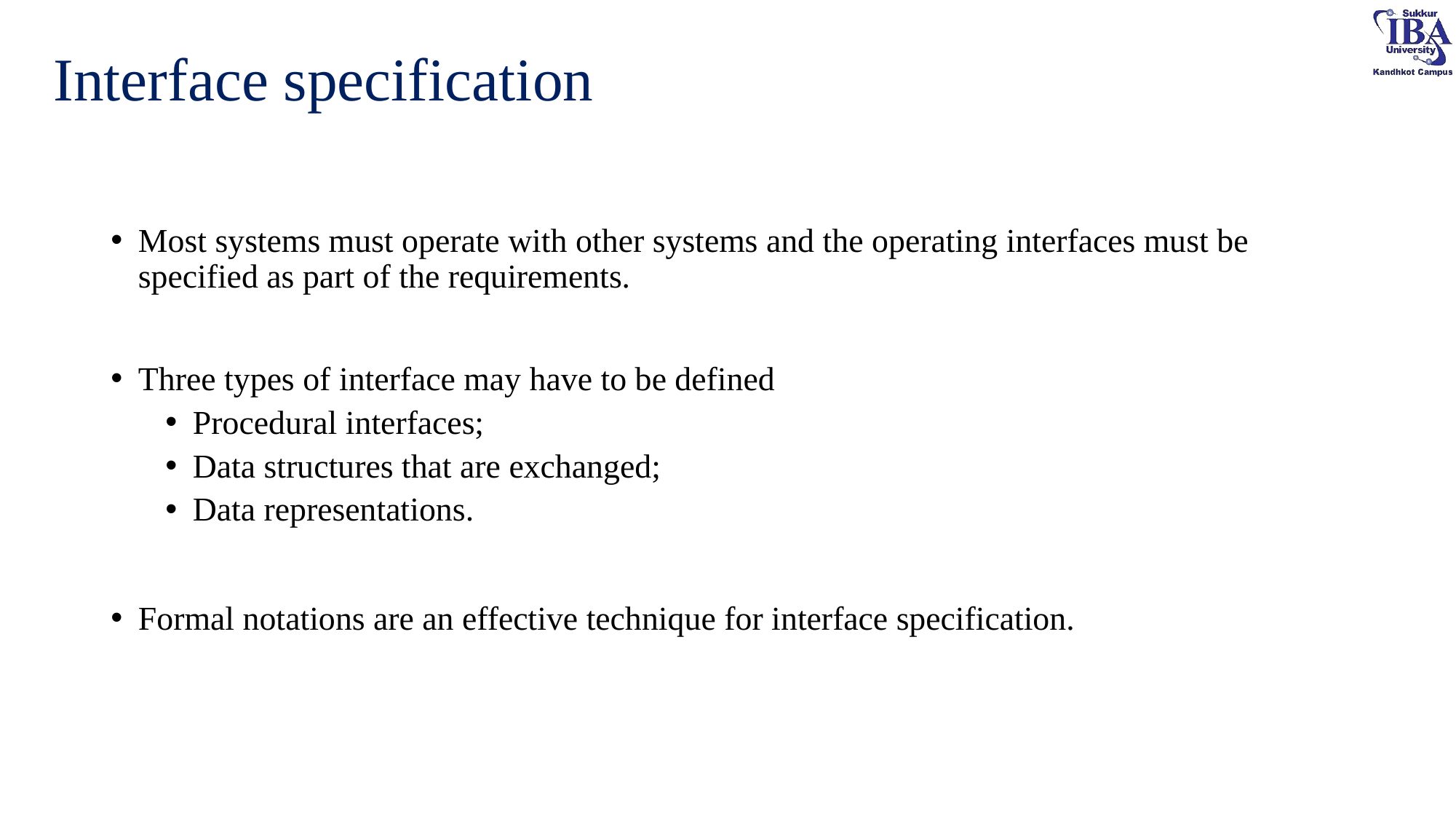

# Interface specification
Most systems must operate with other systems and the operating interfaces must be specified as part of the requirements.

Three types of interface may have to be defined
Procedural interfaces;
Data structures that are exchanged;
Data representations.

Formal notations are an effective technique for interface specification.